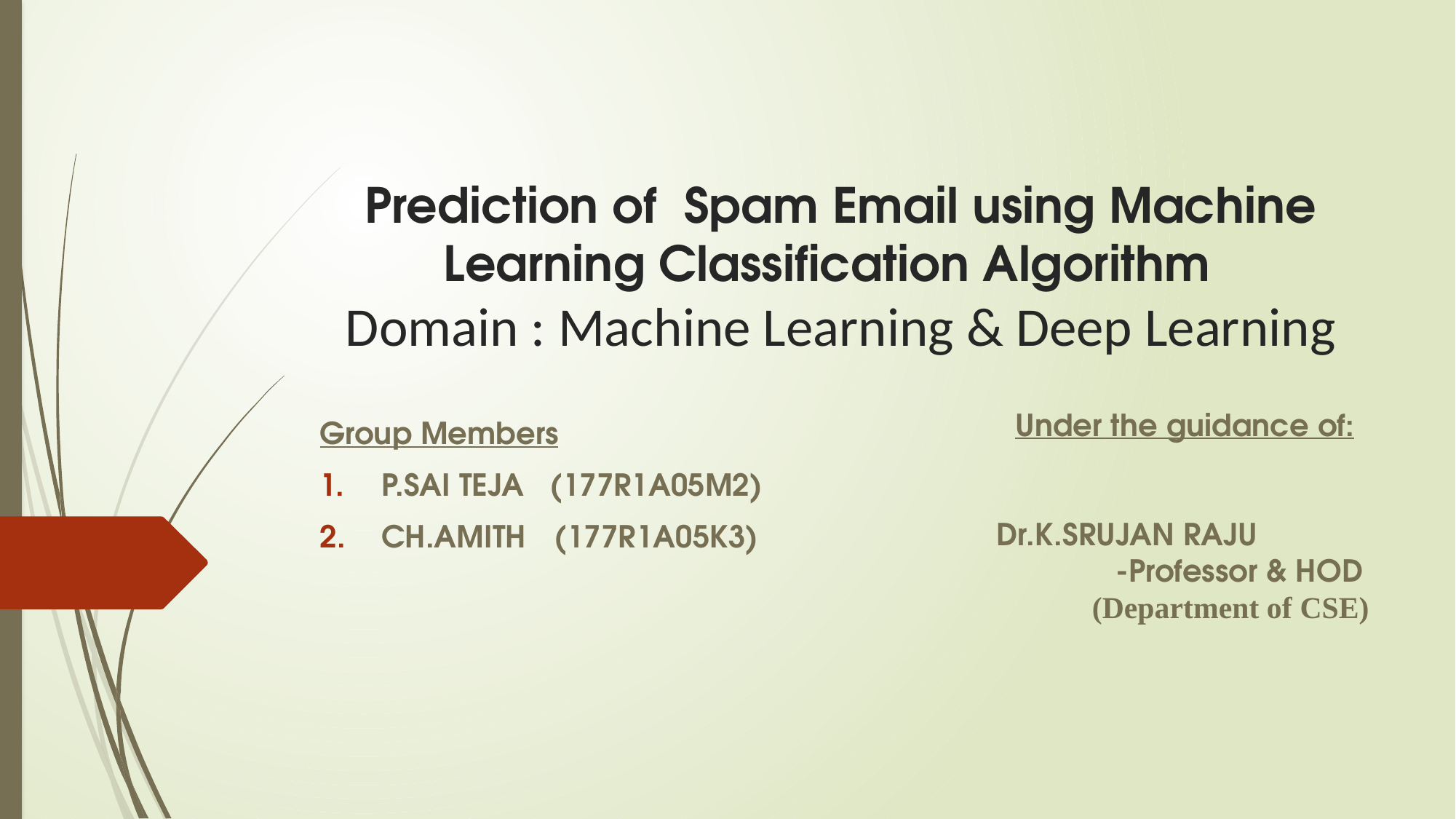

# Prediction of  Spam Email using Machine Learning Classification Algorithm Domain : Machine Learning & Deep Learning
Under the guidance of:

 		Dr.K.SRUJAN RAJU
	-Professor & HOD
            (Department of CSE)

Group Members
P.SAI TEJA   (177R1A05M2)
CH.AMITH   (177R1A05K3)